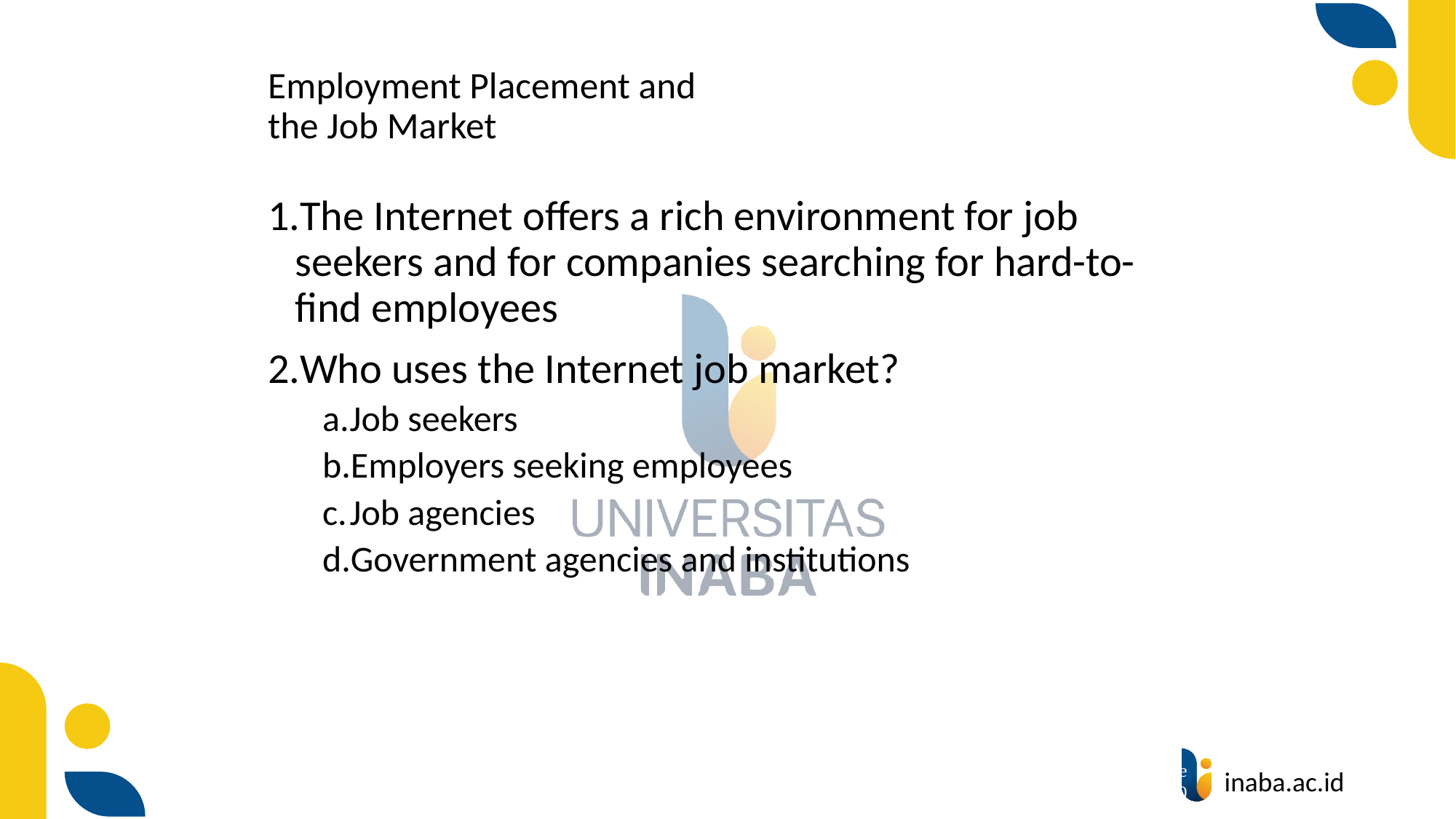

# Employment Placement and the Job Market
The Internet offers a rich environment for job seekers and for companies searching for hard-to-find employees
Who uses the Internet job market?
Job seekers
Employers seeking employees
Job agencies
Government agencies and institutions
42
© Prentice Hall 2020